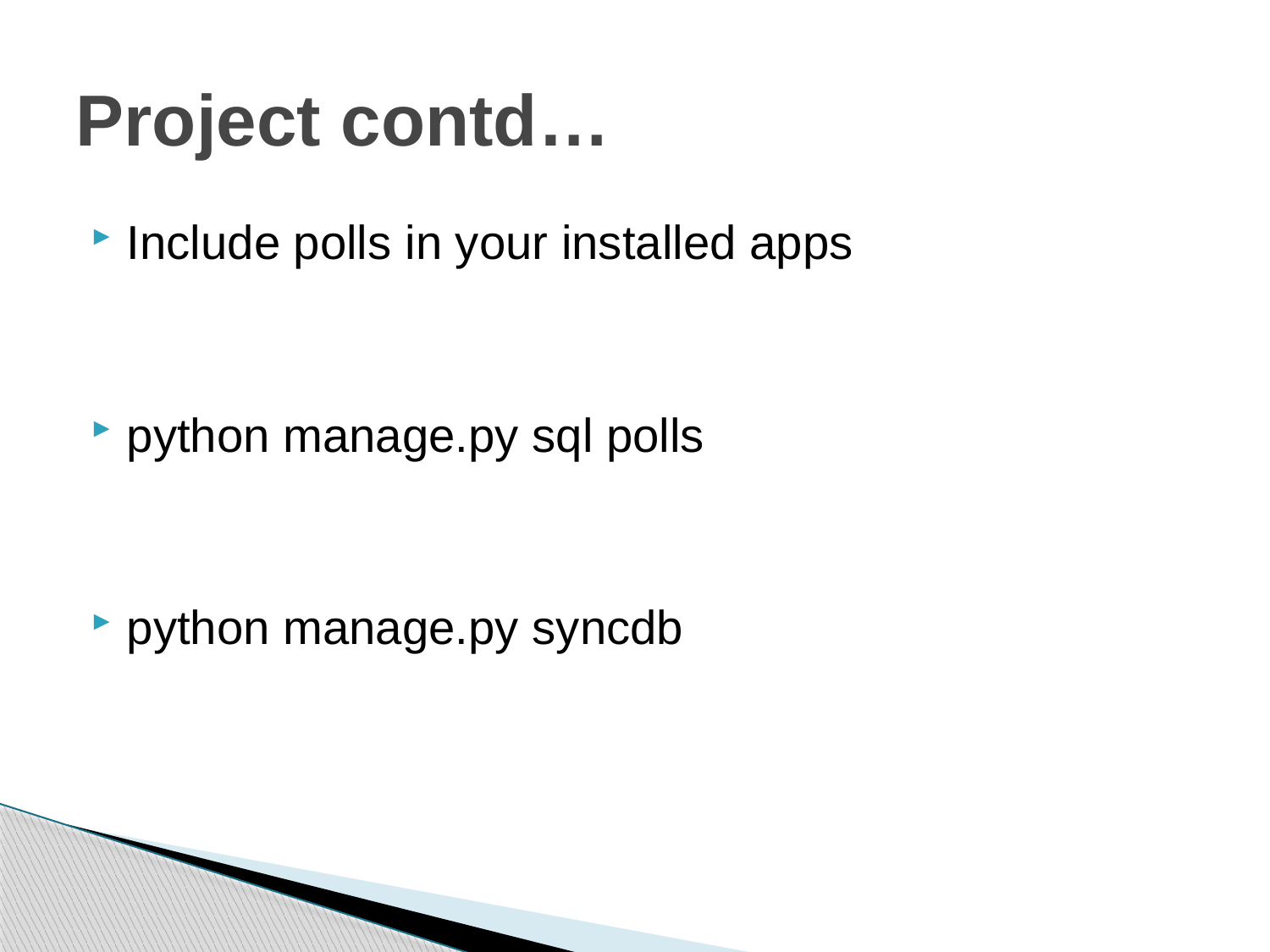

# Project contd…
Include polls in your installed apps

python manage.py sql polls

python manage.py syncdb